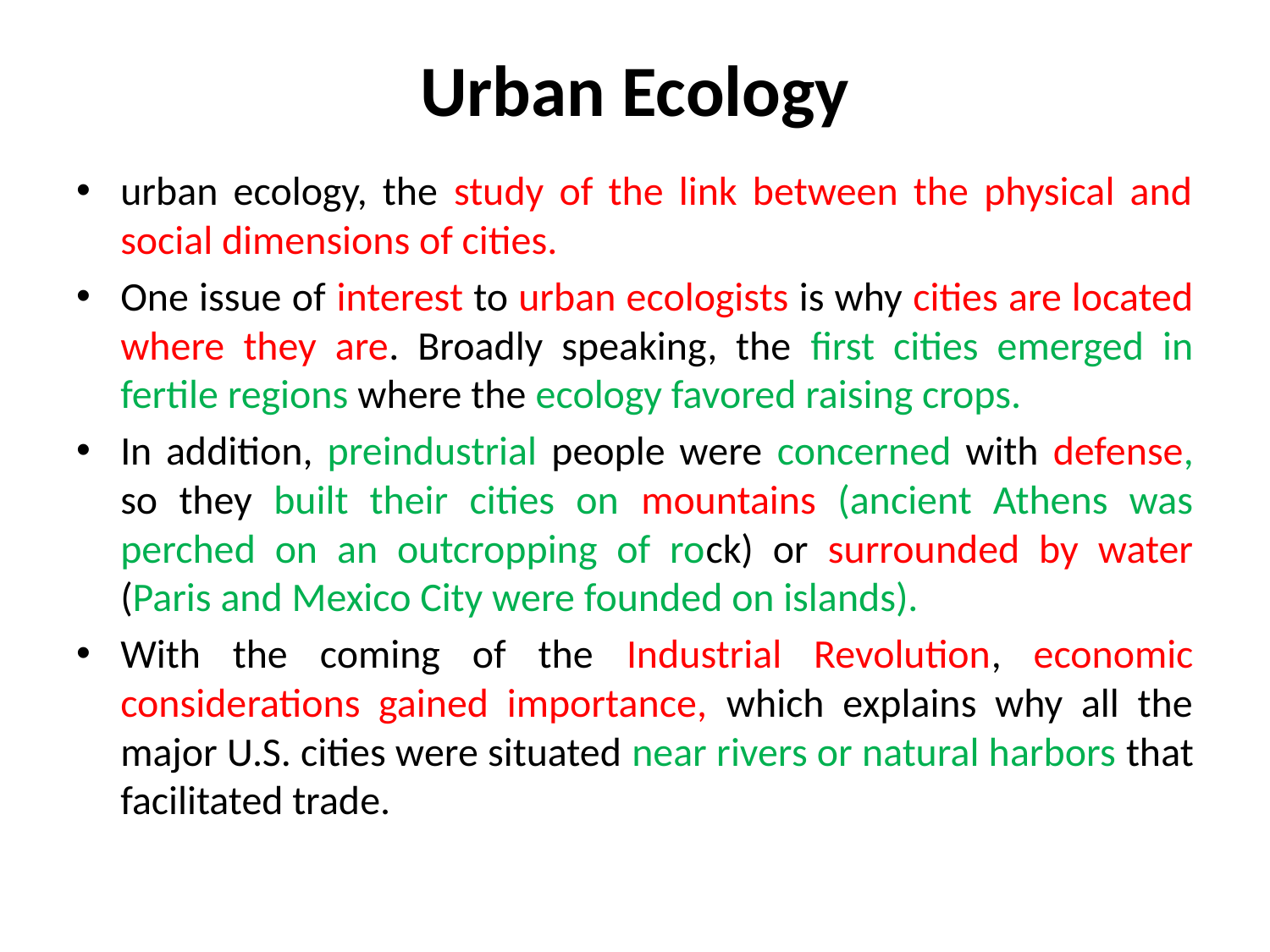

# Urban Ecology
urban ecology, the study of the link between the physical and social dimensions of cities.
One issue of interest to urban ecologists is why cities are located where they are. Broadly speaking, the first cities emerged in fertile regions where the ecology favored raising crops.
In addition, preindustrial people were concerned with defense, so they built their cities on mountains (ancient Athens was perched on an outcropping of rock) or surrounded by water (Paris and Mexico City were founded on islands).
With the coming of the Industrial Revolution, economic considerations gained importance, which explains why all the major U.S. cities were situated near rivers or natural harbors that facilitated trade.